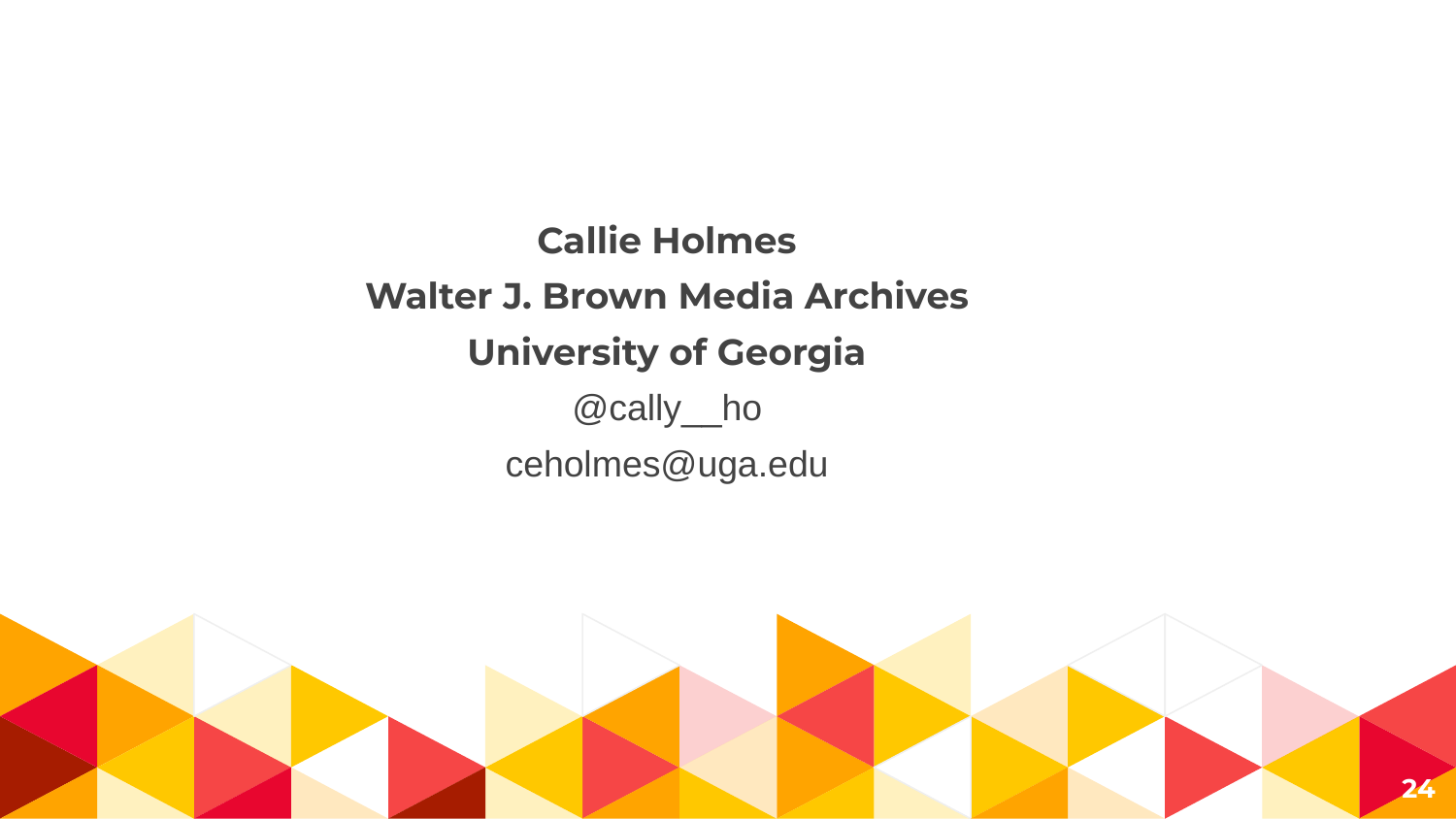

Callie Holmes
Walter J. Brown Media Archives
University of Georgia
@cally__ho
ceholmes@uga.edu
24